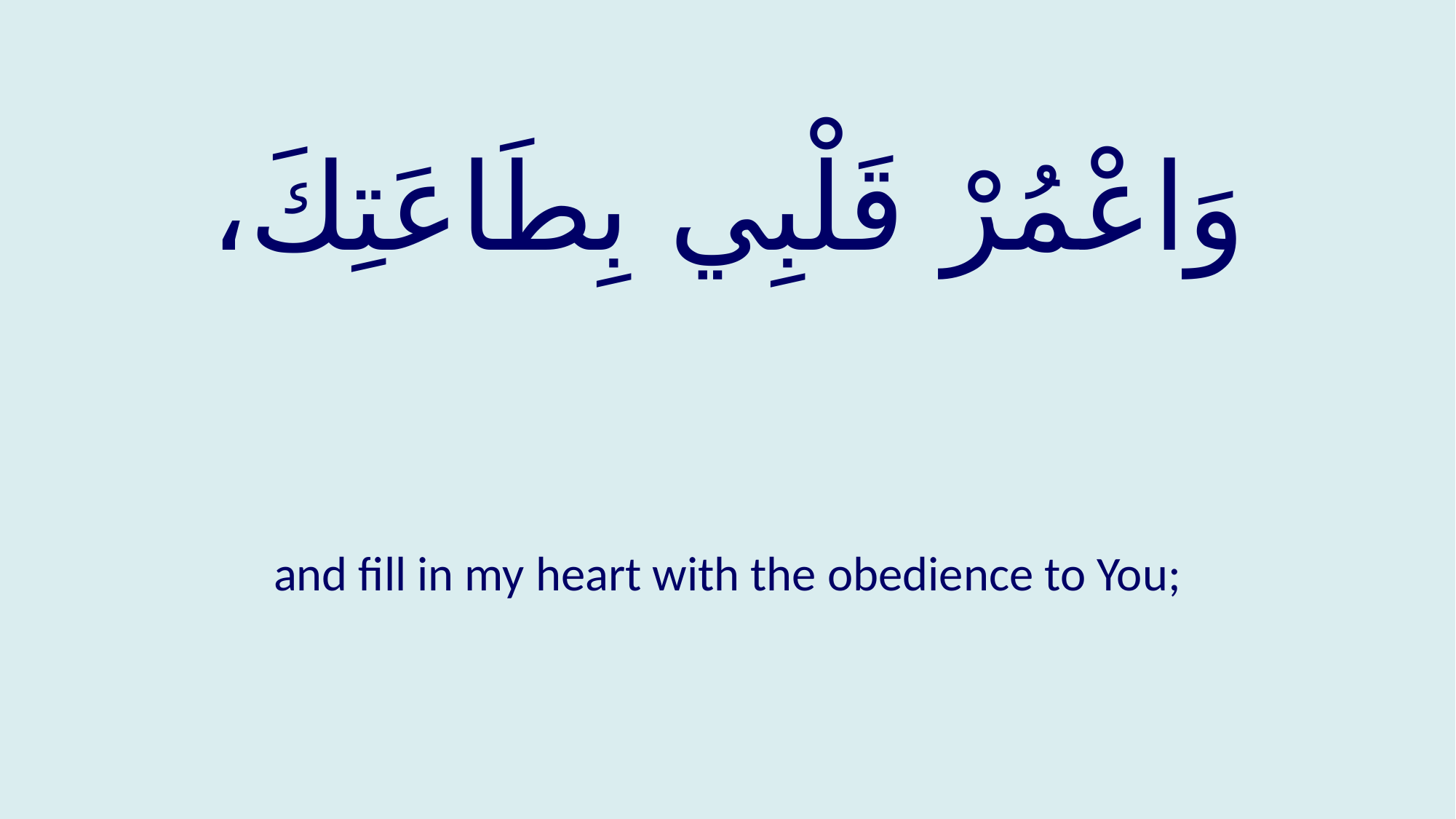

# وَاعْمُرْ قَلْبِي بِطَاعَتِكَ،
and fill in my heart with the obedience to You;